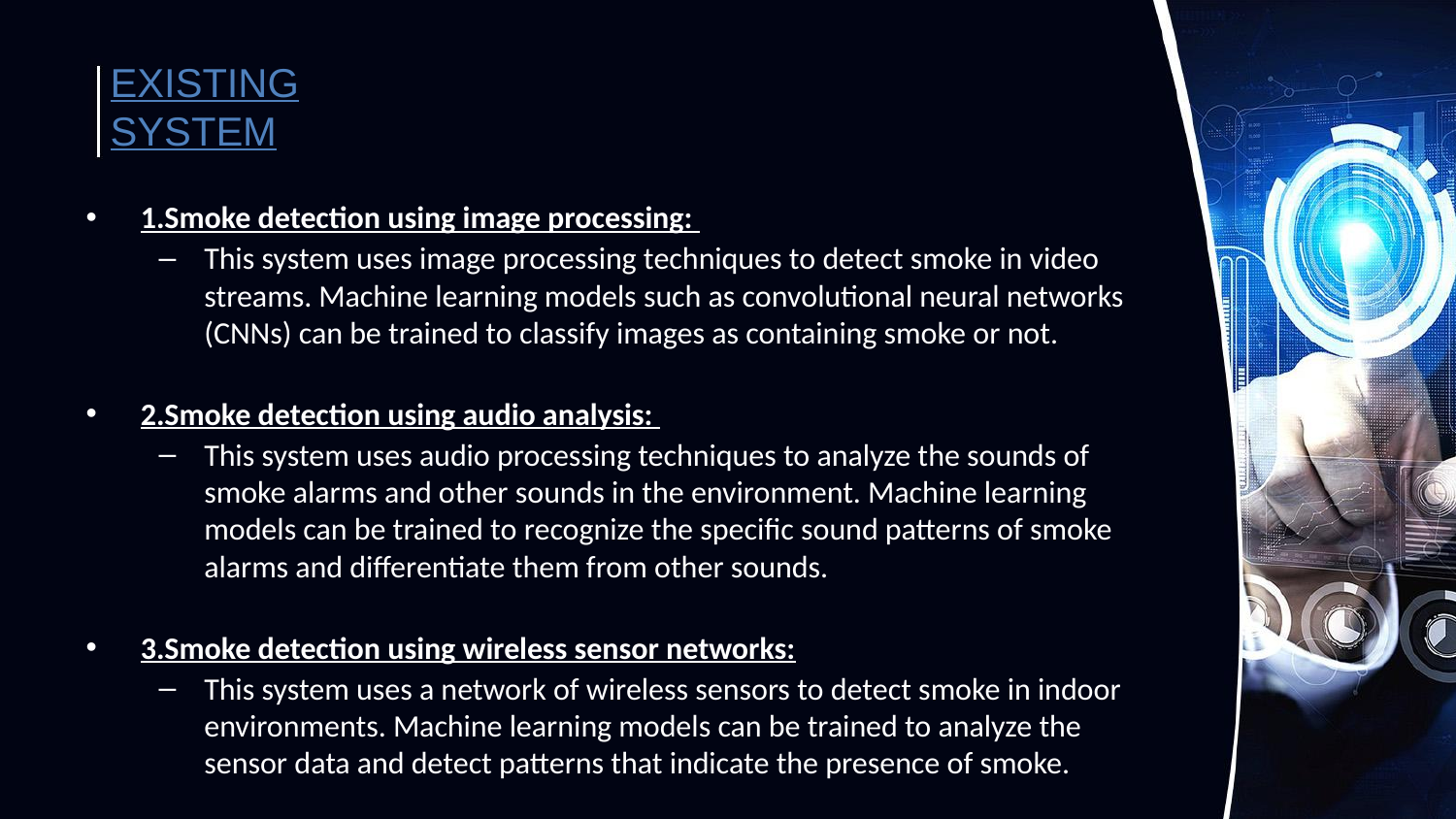

# EXISTING SYSTEM
1.Smoke detection using image processing:
This system uses image processing techniques to detect smoke in video streams. Machine learning models such as convolutional neural networks (CNNs) can be trained to classify images as containing smoke or not.

2.Smoke detection using audio analysis:
This system uses audio processing techniques to analyze the sounds of smoke alarms and other sounds in the environment. Machine learning models can be trained to recognize the specific sound patterns of smoke alarms and differentiate them from other sounds.

3.Smoke detection using wireless sensor networks:
This system uses a network of wireless sensors to detect smoke in indoor environments. Machine learning models can be trained to analyze the sensor data and detect patterns that indicate the presence of smoke.